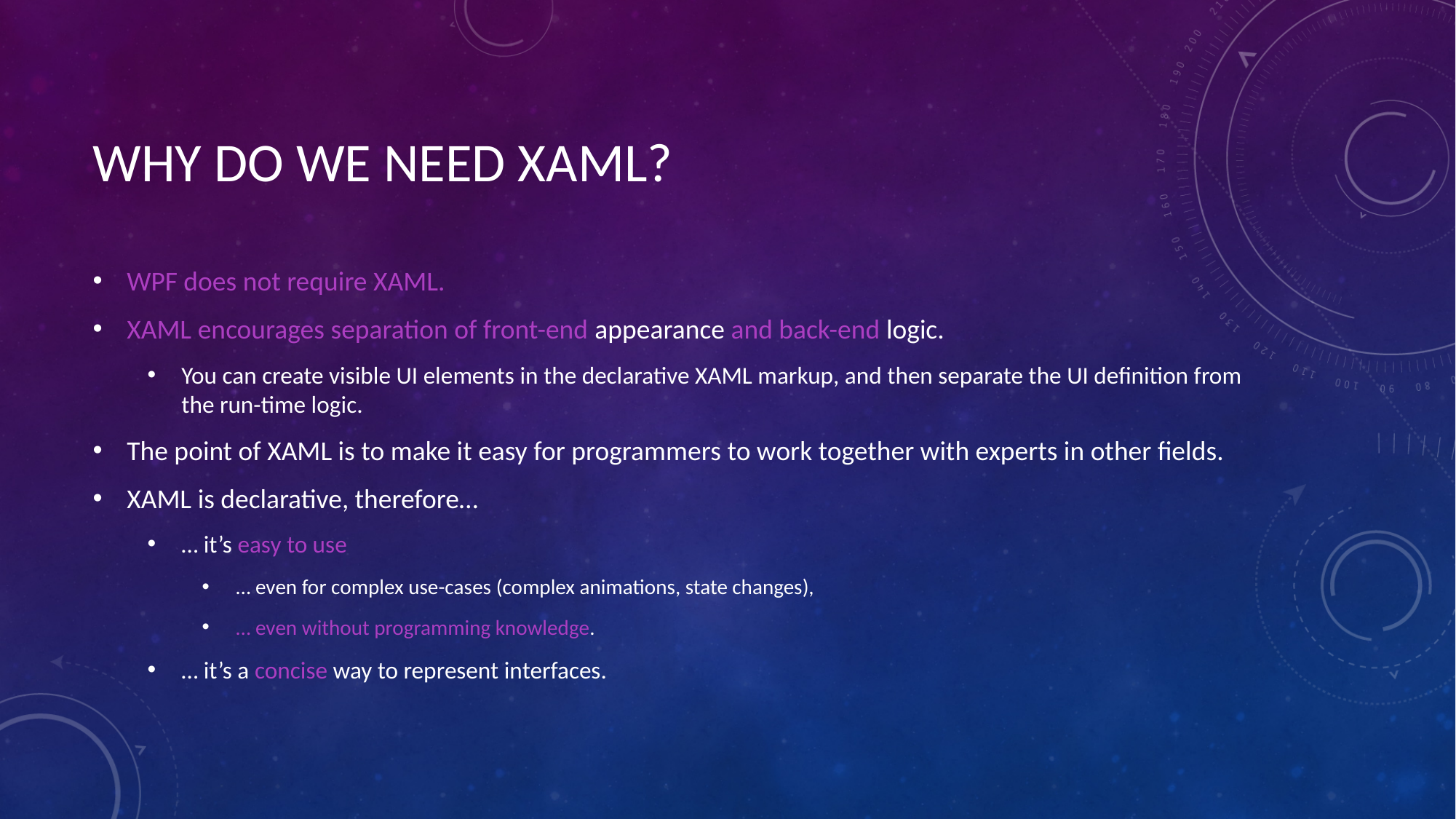

# Why Do We Need XAML?
WPF does not require XAML.
XAML encourages separation of front-end appearance and back-end logic.
You can create visible UI elements in the declarative XAML markup, and then separate the UI definition from the run-time logic.
The point of XAML is to make it easy for programmers to work together with experts in other fields.
XAML is declarative, therefore…
… it’s easy to use
… even for complex use-cases (complex animations, state changes),
… even without programming knowledge.
… it’s a concise way to represent interfaces.